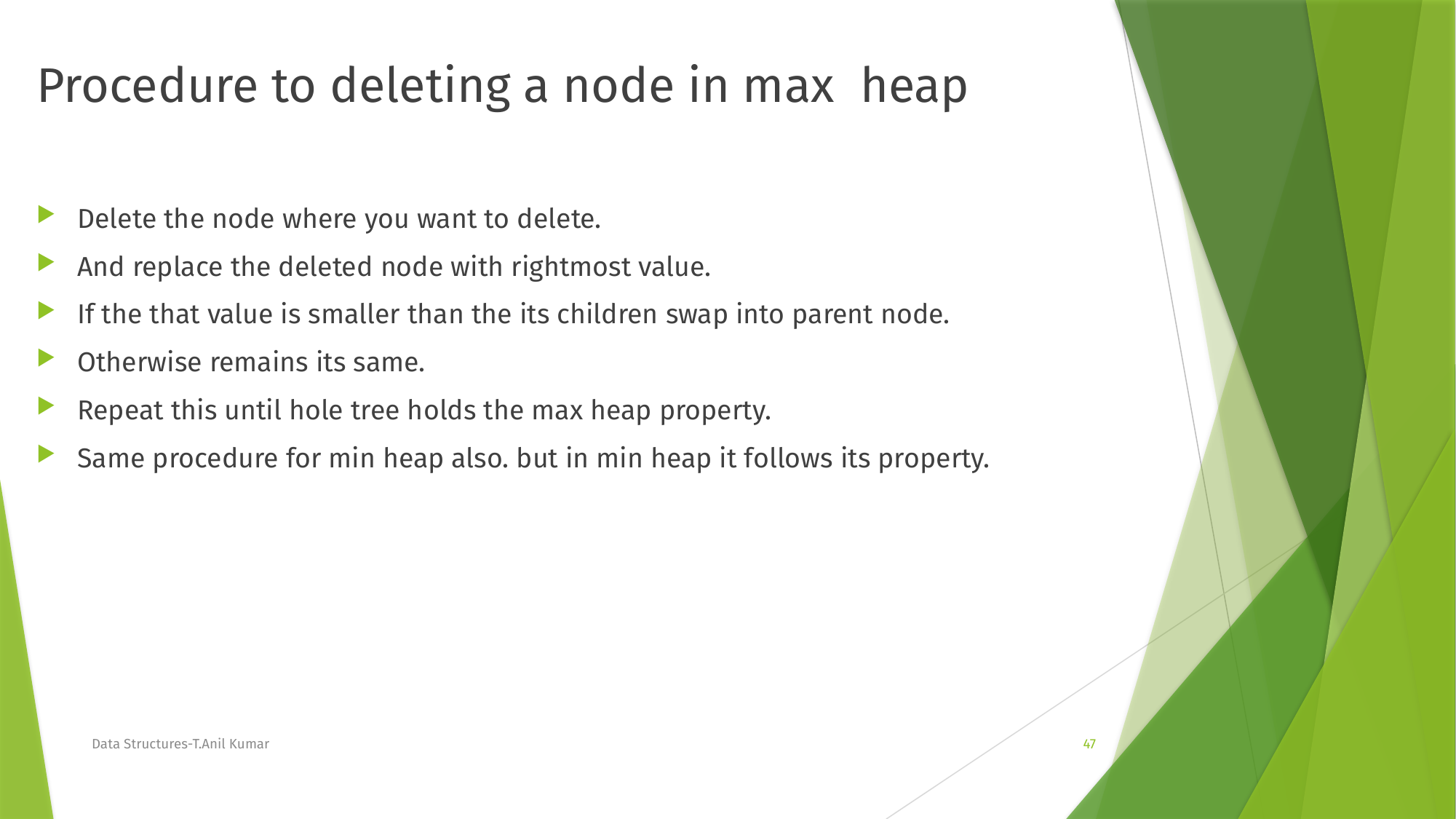

Procedure to deleting a node in max  heap

Delete the node where you want to delete.
And replace the deleted node with rightmost value.
If the that value is smaller than the its children swap into parent node.
Otherwise remains its same.
Repeat this until hole tree holds the max heap property.
Same procedure for min heap also. but in min heap it follows its property.

Data Structures-T.Anil Kumar
47